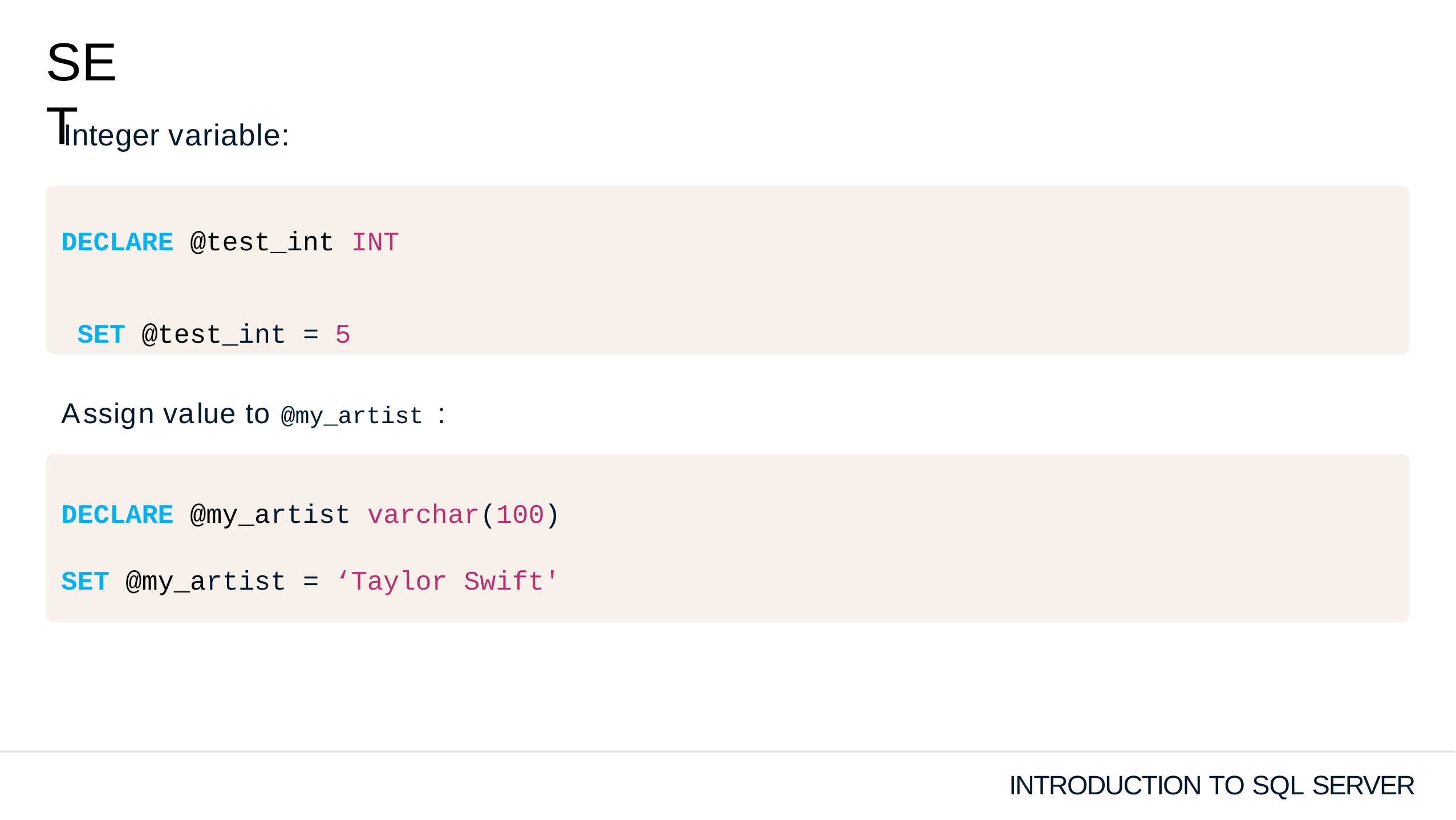

# SET
  Integer variable:
DECLARE @test_int INT  SET @test_int = 5

Assign value to @my_artist :

DECLARE @my_artist varchar(100)

SET @my_artist = ‘Taylor Swift'

INTRODUCTION TO SQL SERVER